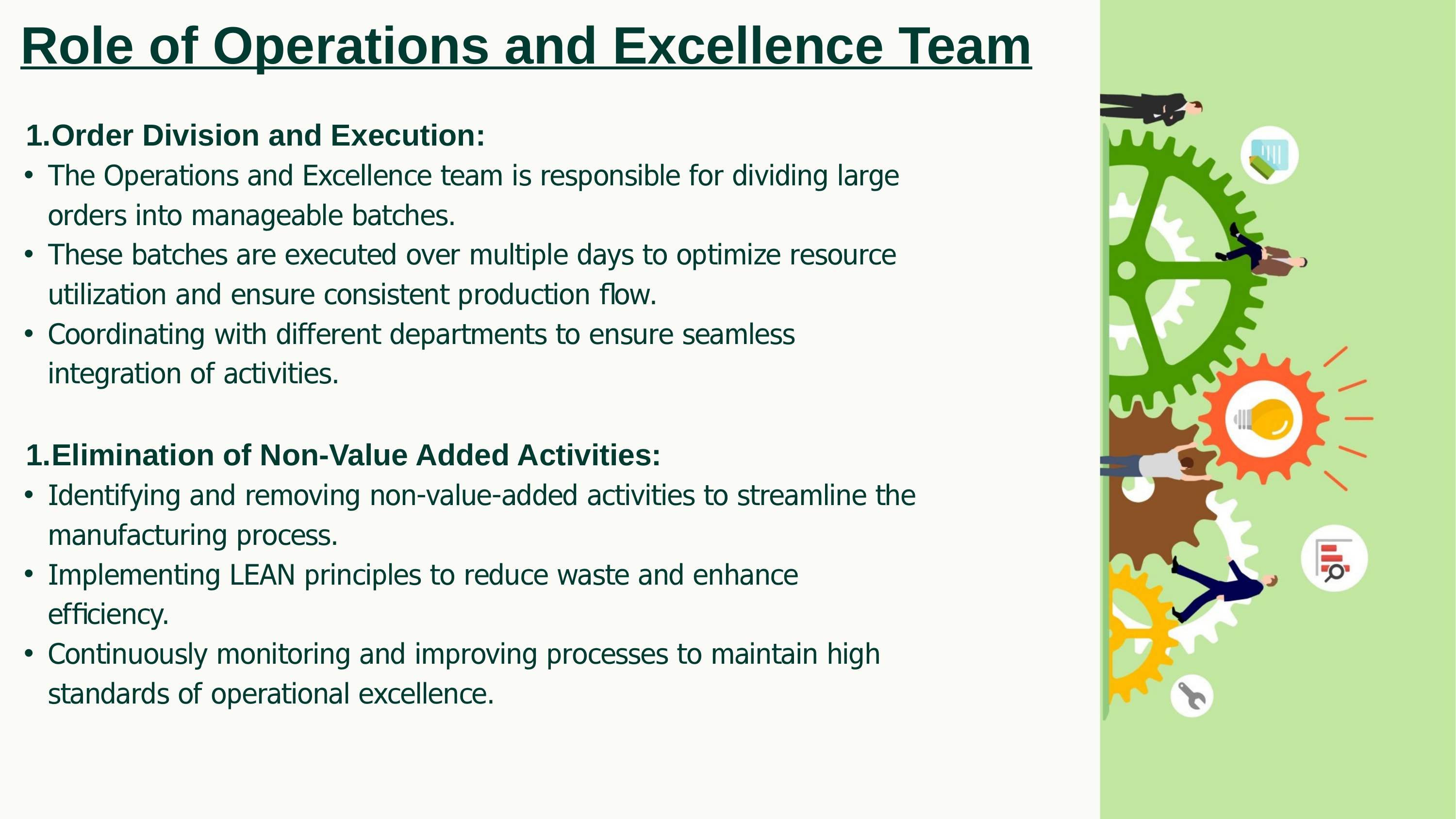

Role of Operations and Excellence Team
Order Division and Execution:
The Operations and Excellence team is responsible for dividing large orders into manageable batches.
These batches are executed over multiple days to optimize resource utilization and ensure consistent production flow.
Coordinating with different departments to ensure seamless integration of activities.

Elimination of Non-Value Added Activities:
Identifying and removing non-value-added activities to streamline the manufacturing process.
Implementing LEAN principles to reduce waste and enhance efficiency.
Continuously monitoring and improving processes to maintain high standards of operational excellence.